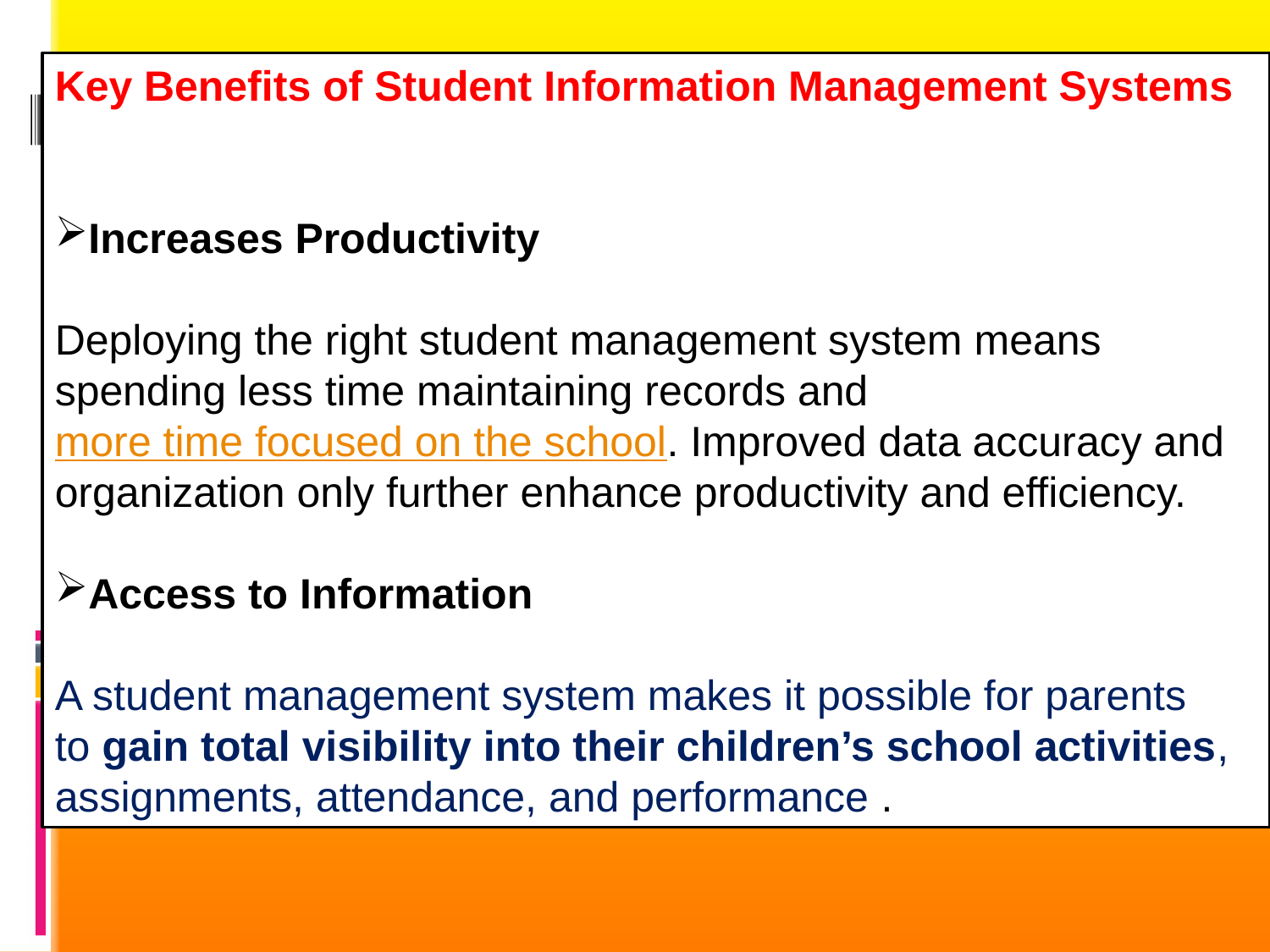

Key Benefits of Student Information Management Systems

Increases Productivity

Deploying the right student management system means spending less time maintaining records and more time focused on the school. Improved data accuracy and organization only further enhance productivity and efficiency.

Access to Information

A student management system makes it possible for parents to gain total visibility into their children’s school activities, assignments, attendance, and performance .